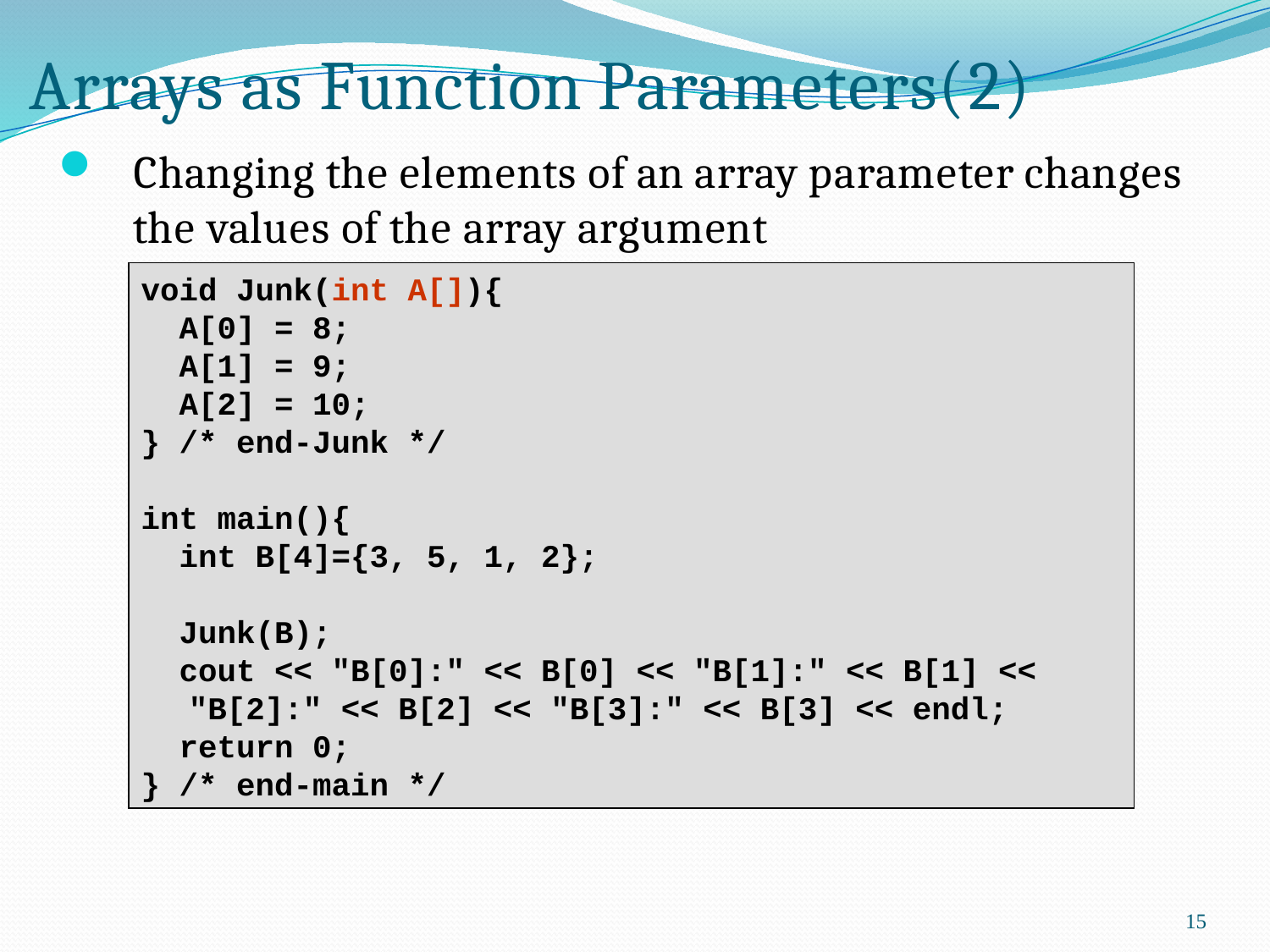

# Arrays as Function Parameters(2)
Changing the elements of an array parameter changes the values of the array argument
void Junk(int A[]){
  A[0] = 8;
  A[1] = 9;
  A[2] = 10;
} /* end-Junk */

int main(){
  int B[4]={3, 5, 1, 2};

  Junk(B);
  cout << "B[0]:" << B[0] << "B[1]:" << B[1] << "B[2]:" << B[2] << "B[3]:" << B[3] << endl;
  return 0;
} /* end-main */
15